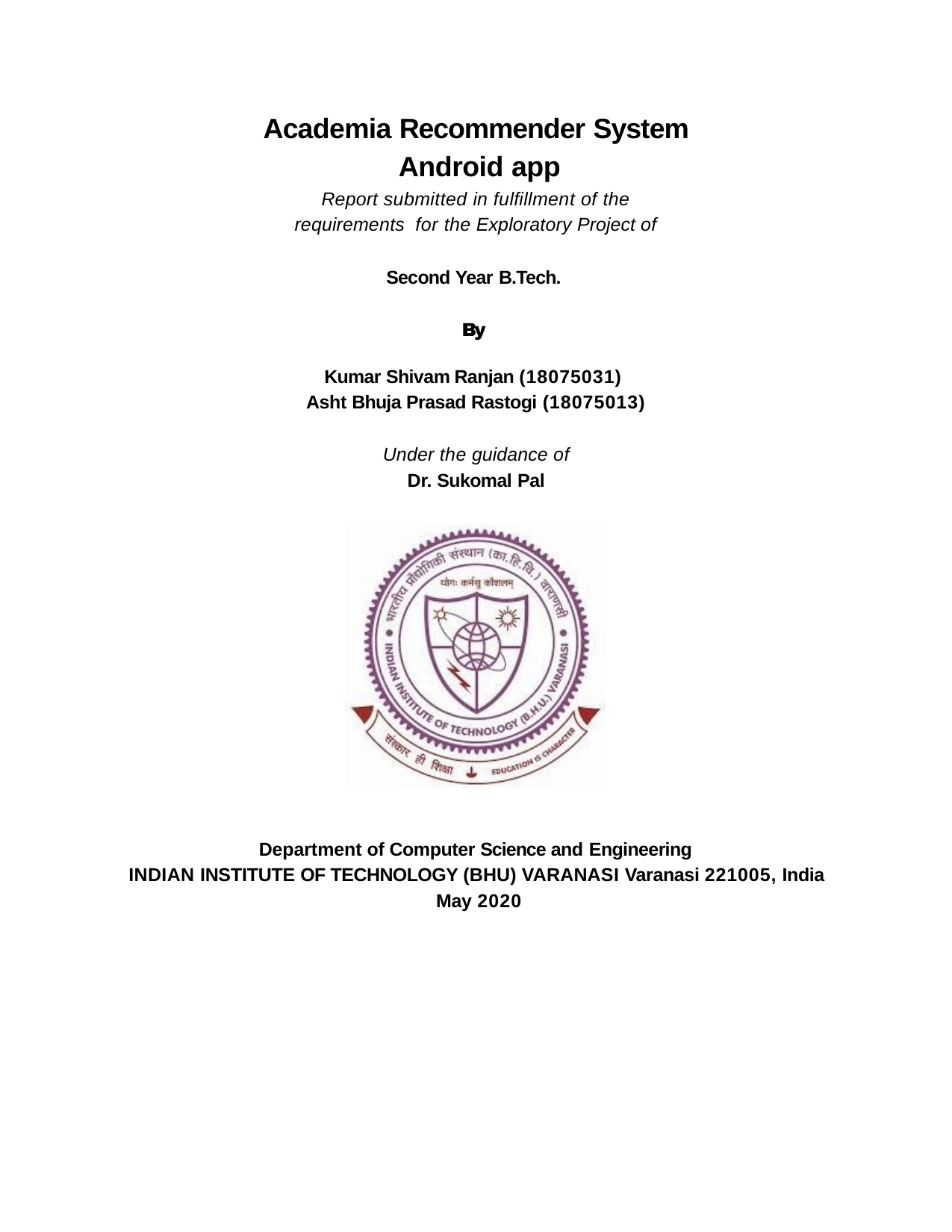

Academia Recommender System  Android app
Report submitted in fulﬁllment of the requirements  for the Exploratory Project of

Second Year B.Tech.

By

Kumar Shivam Ranjan (18075031)  Asht Bhuja Prasad Rastogi (18075013)

Under the guidance of
Dr. Sukomal Pal

Department of Computer Science and Engineering
INDIAN INSTITUTE OF TECHNOLOGY (BHU) VARANASI Varanasi 221005, India  May 2020